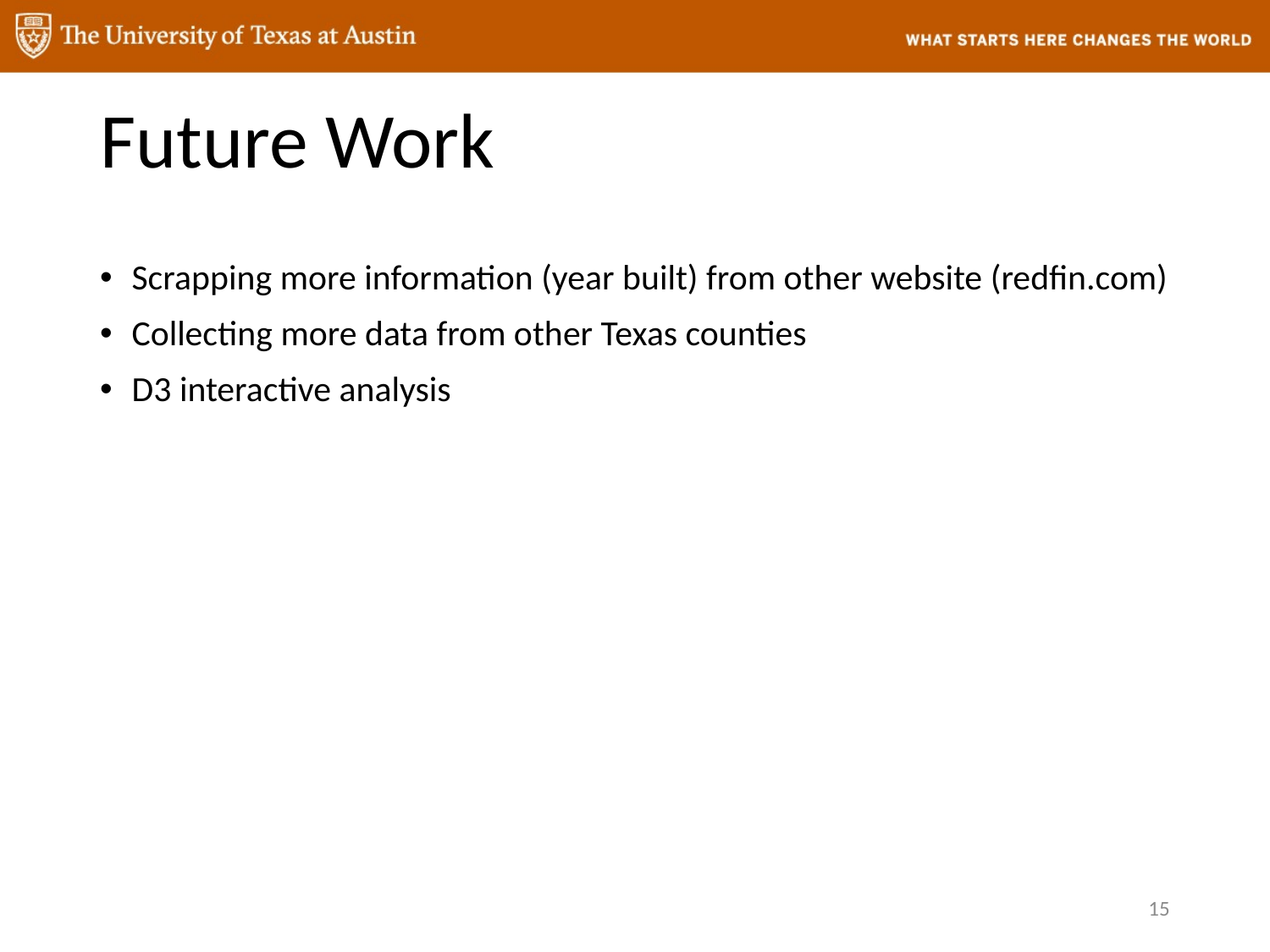

# Future Work
Scrapping more information (year built) from other website (redfin.com)
Collecting more data from other Texas counties
D3 interactive analysis

15